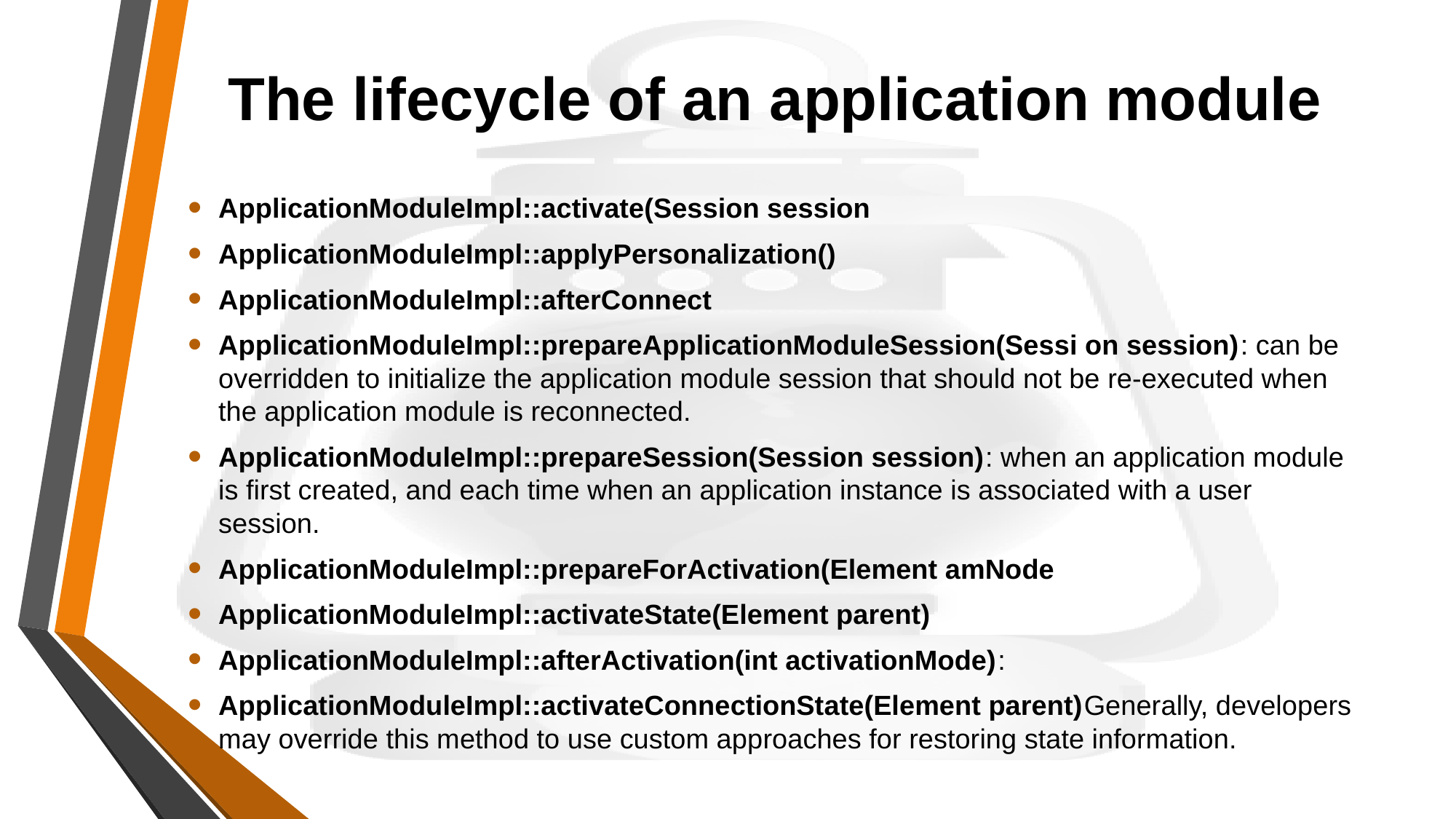

# The lifecycle of an application module
ApplicationModuleImpl::activate(Session session
ApplicationModuleImpl::applyPersonalization()
ApplicationModuleImpl::afterConnect
ApplicationModuleImpl::prepareApplicationModuleSession(Sessi on session): can be overridden to initialize the application module session that should not be re-executed when the application module is reconnected.
ApplicationModuleImpl::prepareSession(Session session): when an application module is first created, and each time when an application instance is associated with a user session.
ApplicationModuleImpl::prepareForActivation(Element amNode
ApplicationModuleImpl::activateState(Element parent)
ApplicationModuleImpl::afterActivation(int activationMode):
ApplicationModuleImpl::activateConnectionState(Element parent)Generally, developers may override this method to use custom approaches for restoring state information.